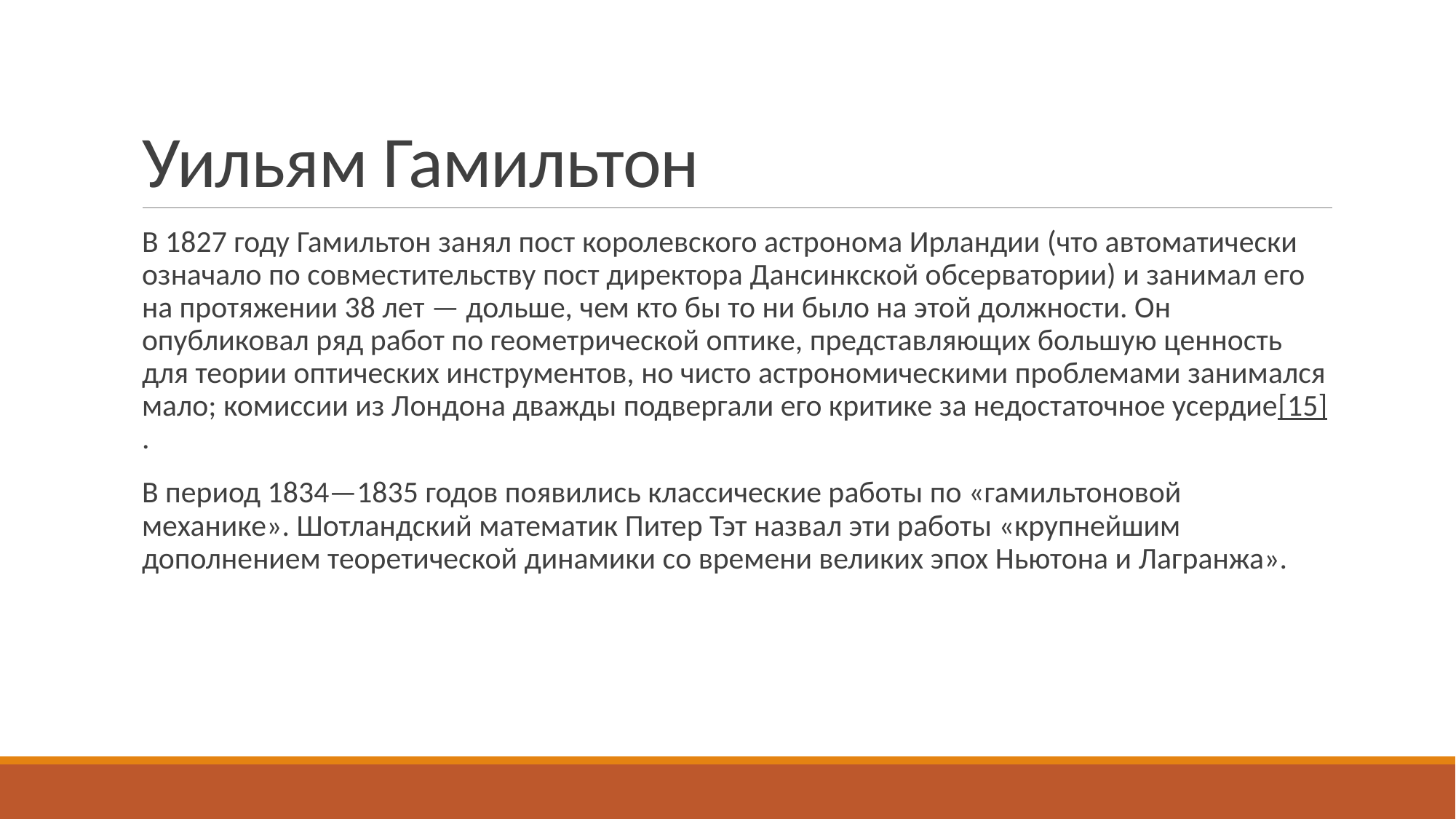

# Уильям Гамильтон
В 1827 году Гамильтон занял пост королевского астронома Ирландии (что автоматически означало по совместительству пост директора Дансинкской обсерватории) и занимал его на протяжении 38 лет — дольше, чем кто бы то ни было на этой должности. Он опубликовал ряд работ по геометрической оптике, представляющих большую ценность для теории оптических инструментов, но чисто астрономическими проблемами занимался мало; комиссии из Лондона дважды подвергали его критике за недостаточное усердие[15].
В период 1834—1835 годов появились классические работы по «гамильтоновой механике». Шотландский математик Питер Тэт назвал эти работы «крупнейшим дополнением теоретической динамики со времени великих эпох Ньютона и Лагранжа».